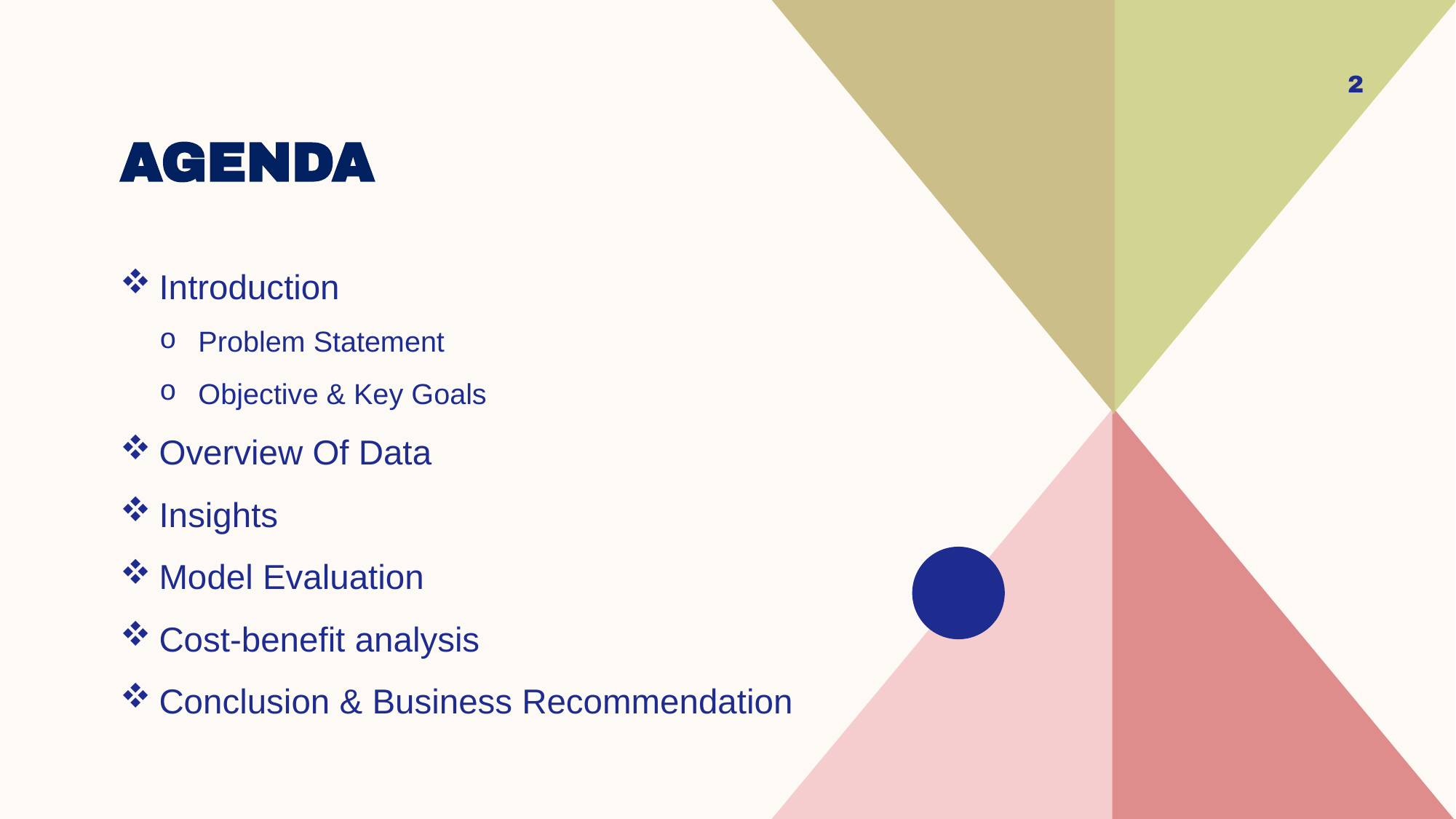

2
# agenda
Introduction
Problem Statement
Objective & Key Goals
Overview Of Data
Insights
Model Evaluation
Cost-benefit analysis
Conclusion & Business Recommendation